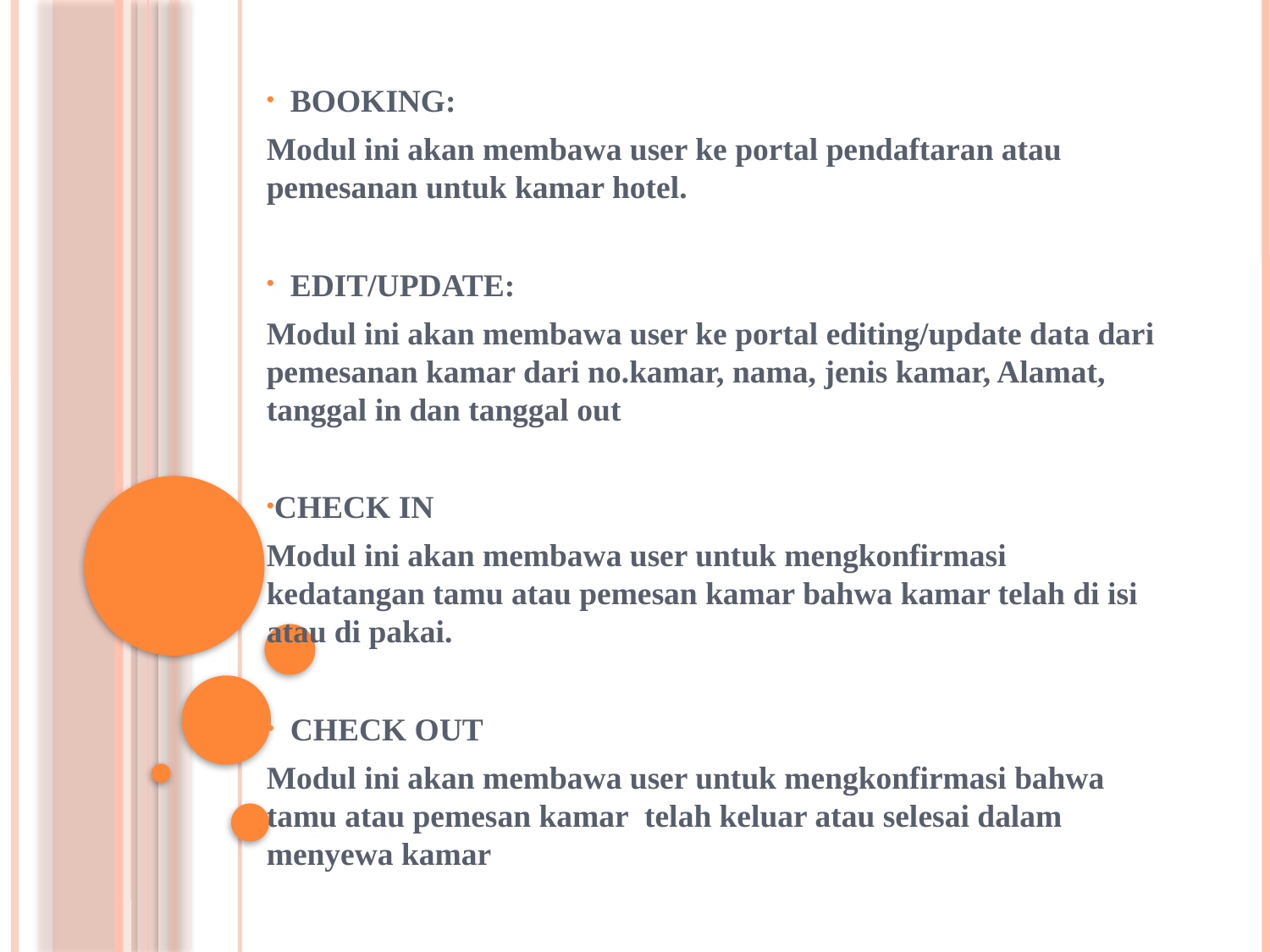

BOOKING:
Modul ini akan membawa user ke portal pendaftaran atau pemesanan untuk kamar hotel.

  EDIT/UPDATE:
Modul ini akan membawa user ke portal editing/update data dari pemesanan kamar dari no.kamar, nama, jenis kamar, Alamat, tanggal in dan tanggal out

CHECK IN
Modul ini akan membawa user untuk mengkonfirmasi kedatangan tamu atau pemesan kamar bahwa kamar telah di isi atau di pakai.

  CHECK OUT
Modul ini akan membawa user untuk mengkonfirmasi bahwa tamu atau pemesan kamar  telah keluar atau selesai dalam menyewa kamar